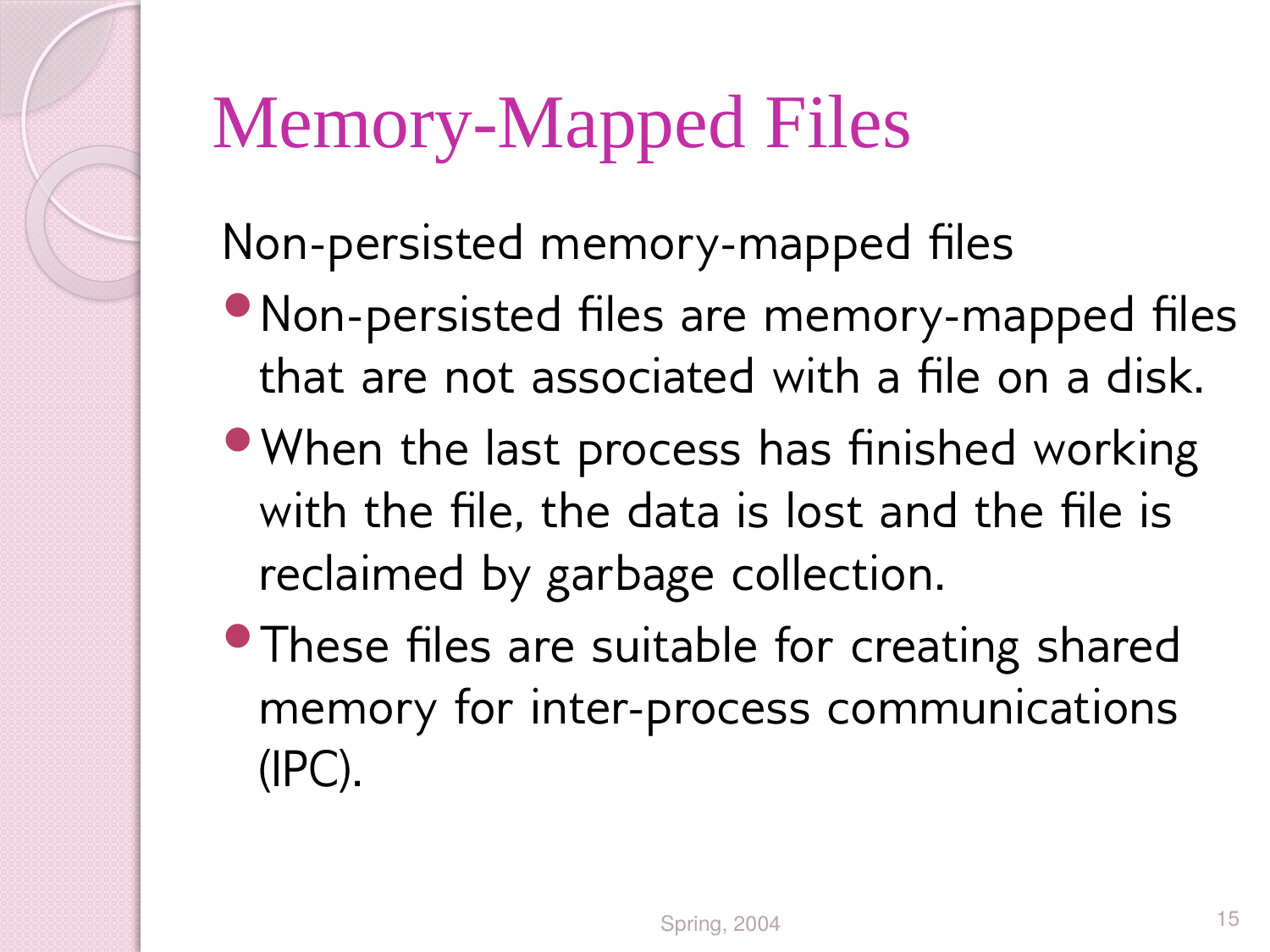

# Memory-Mapped Files
Non-persisted memory-mapped files
Non-persisted files are memory-mapped files that are not associated with a file on a disk.
When the last process has finished working with the file, the data is lost and the file is reclaimed by garbage collection.
These files are suitable for creating shared memory for inter-process communications (IPC).

Spring, 2004
15